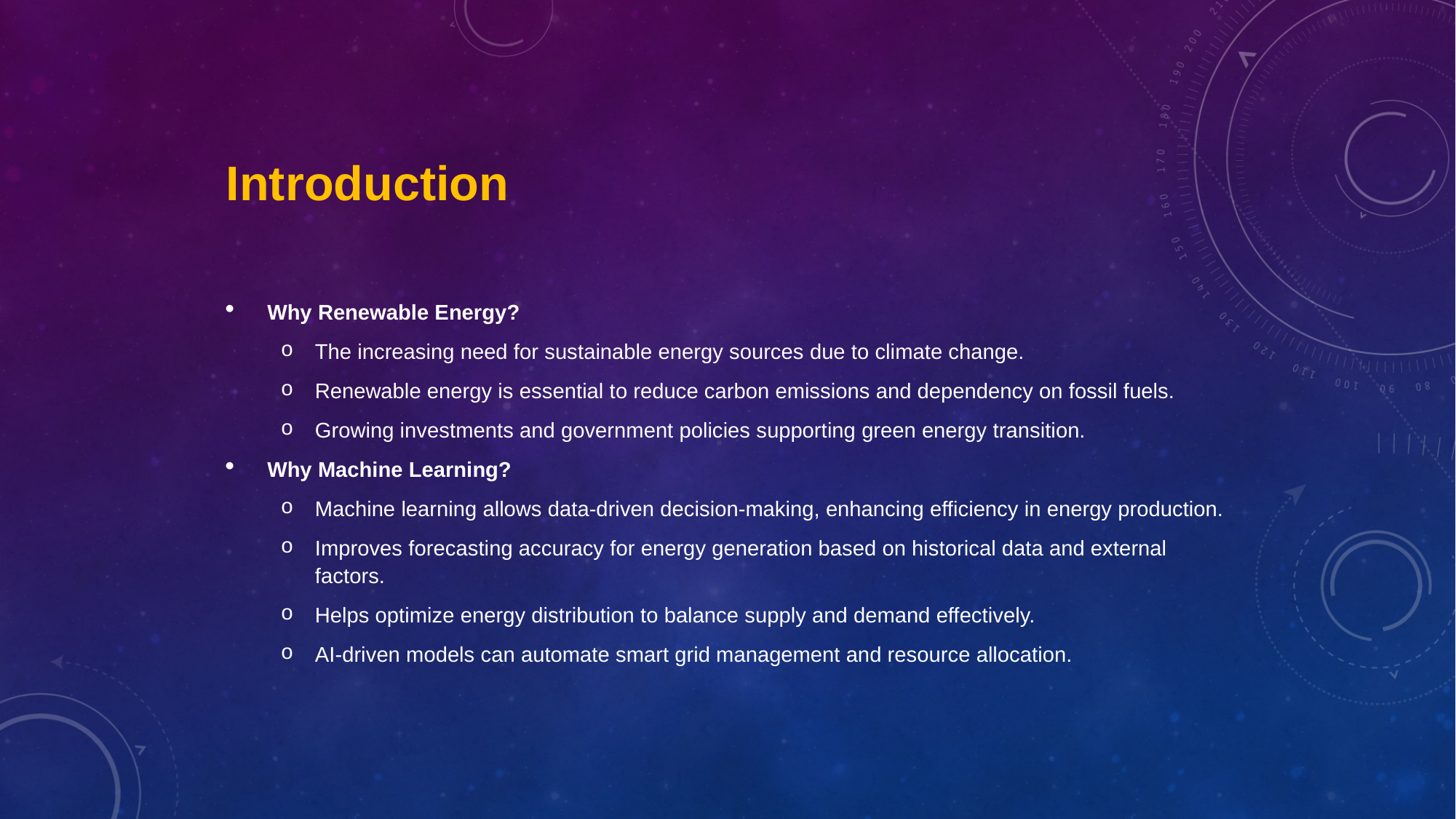

Introduction

Why Renewable Energy?
The increasing need for sustainable energy sources due to climate change.
Renewable energy is essential to reduce carbon emissions and dependency on fossil fuels.
Growing investments and government policies supporting green energy transition.
Why Machine Learning?
Machine learning allows data-driven decision-making, enhancing efficiency in energy production.
Improves forecasting accuracy for energy generation based on historical data and external factors.
Helps optimize energy distribution to balance supply and demand effectively.
AI-driven models can automate smart grid management and resource allocation.